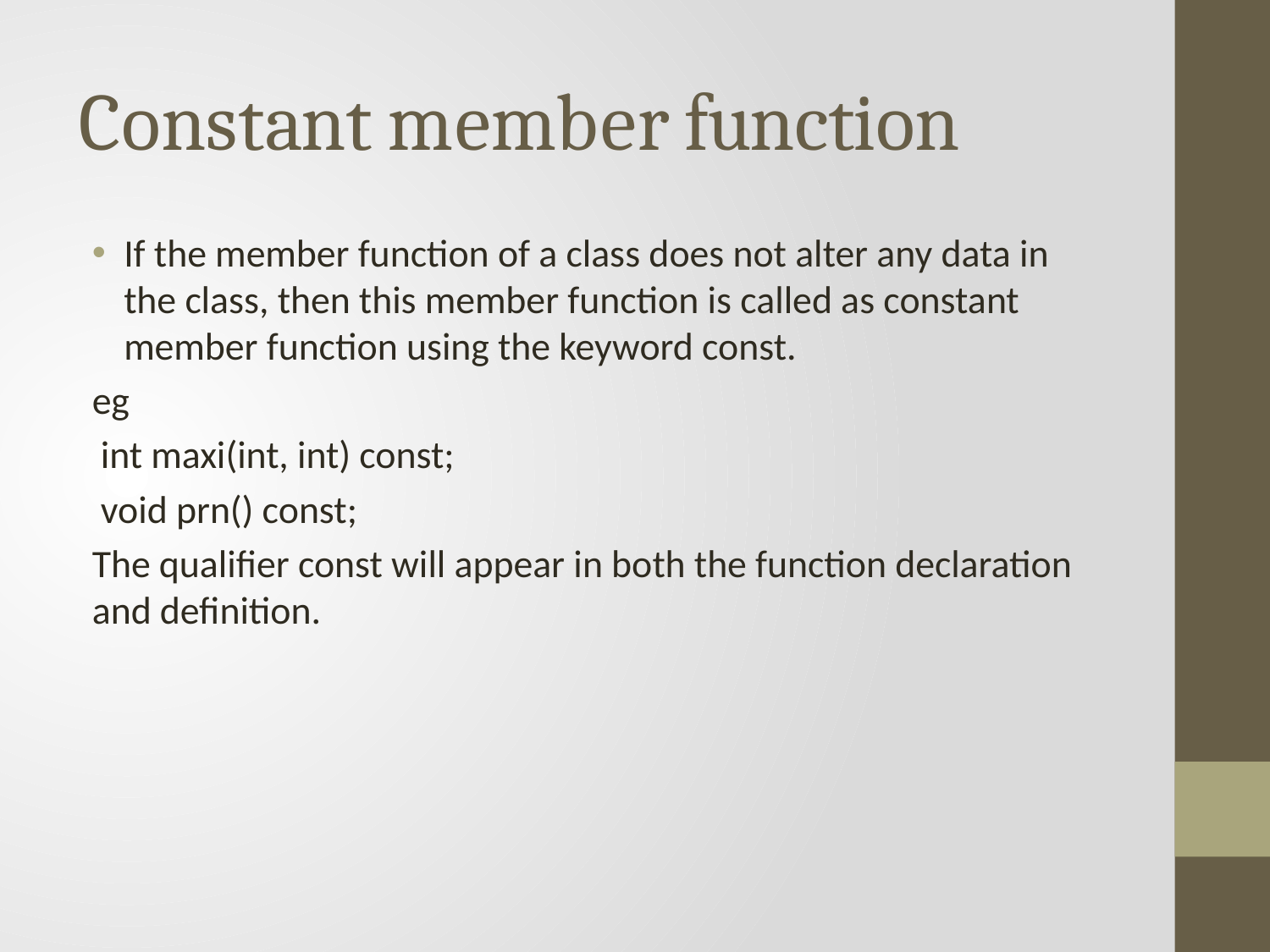

# Constant member function
If the member function of a class does not alter any data in the class, then this member function is called as constant member function using the keyword const.
eg
 int maxi(int, int) const;
 void prn() const;
The qualifier const will appear in both the function declaration and definition.